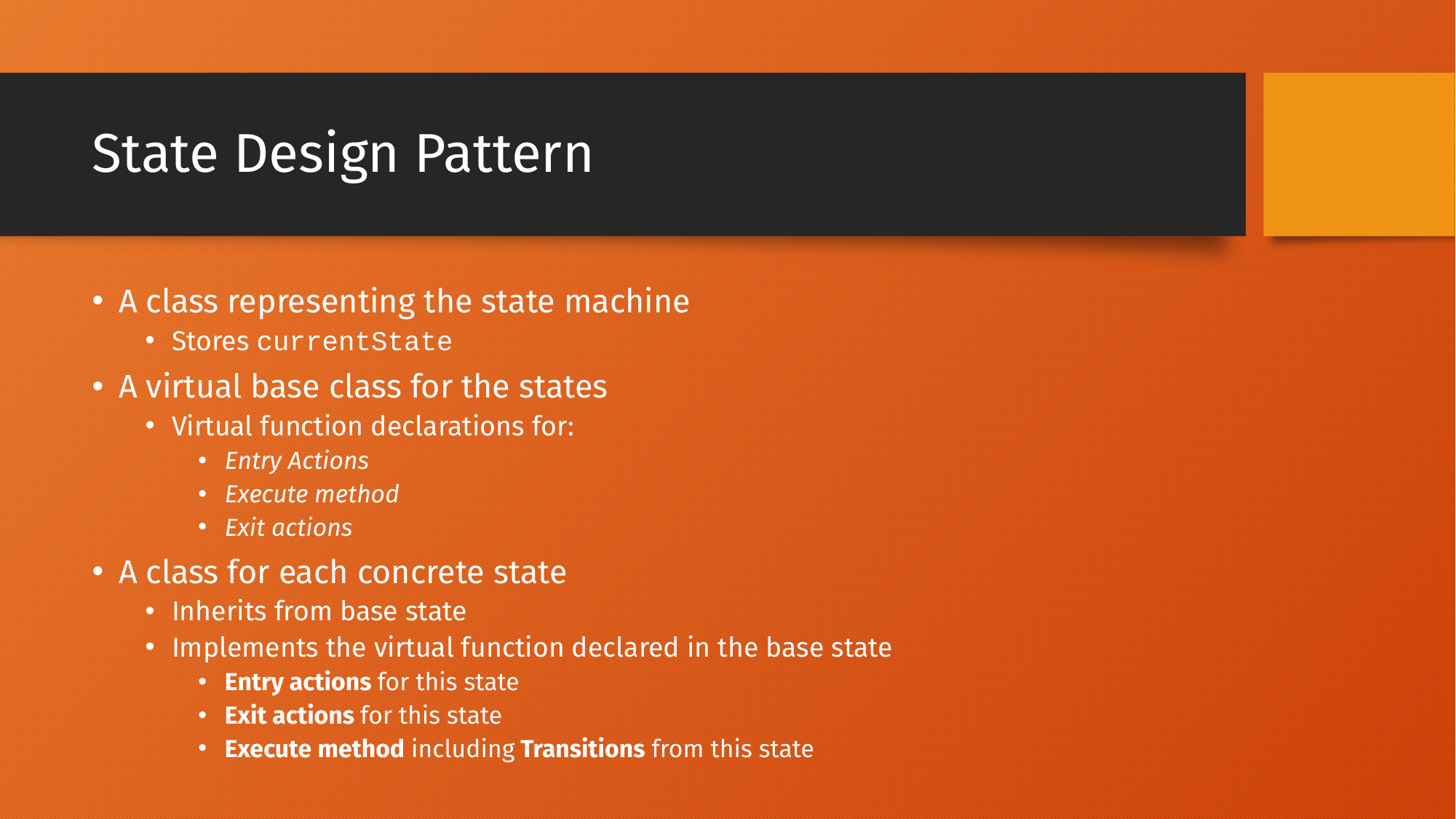

# State Design Pattern
A class representing the state machine
Stores currentState
A virtual base class for the states
Virtual function declarations for:
Entry Actions
Execute method
Exit actions
A class for each concrete state
Inherits from base state
Implements the virtual function declared in the base state
Entry actions for this state
Exit actions for this state
Execute method including Transitions from this state